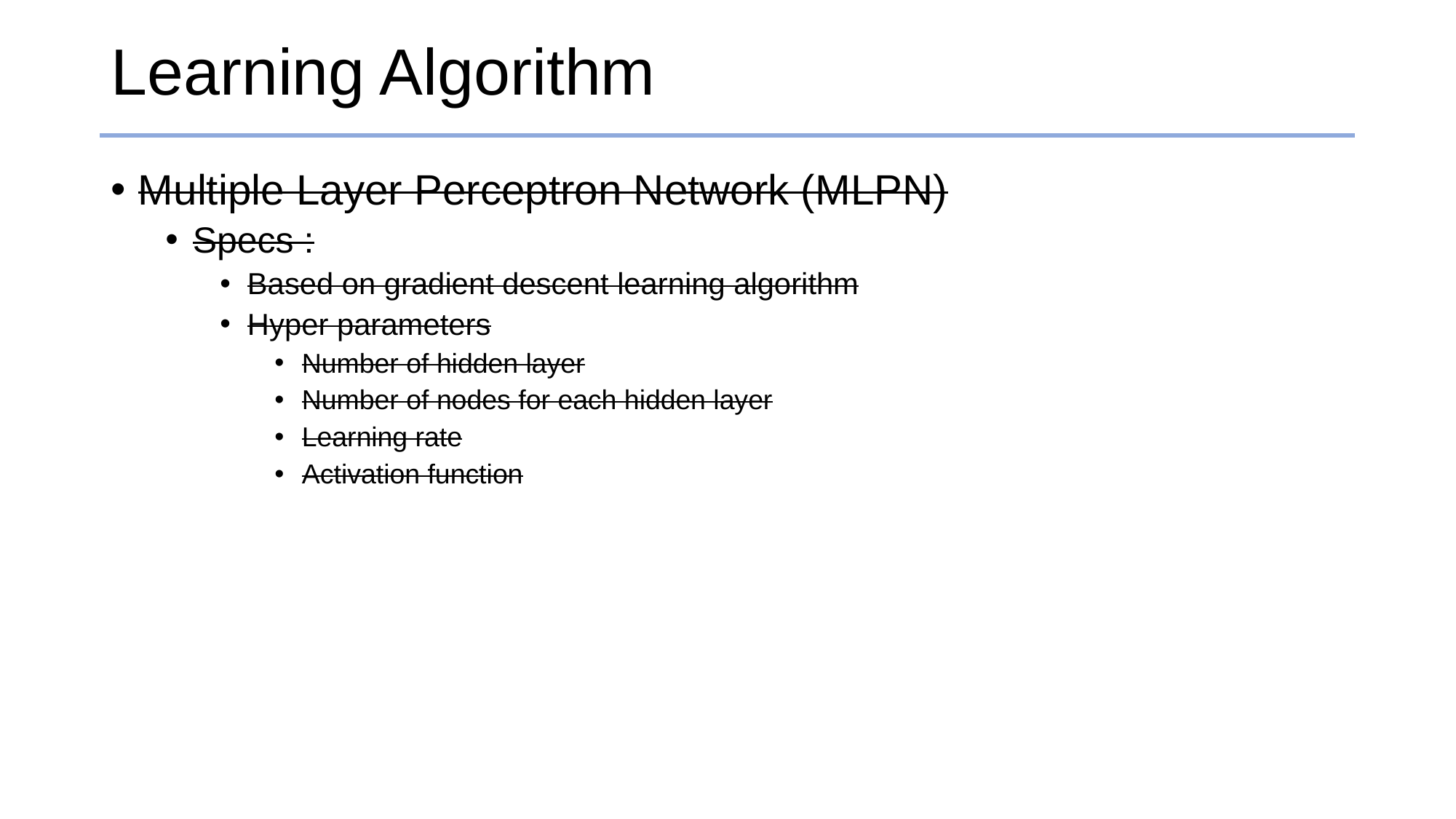

# Learning Algorithm
Multiple Layer Perceptron Network (MLPN)
Specs :
Based on gradient descent learning algorithm
Hyper parameters
Number of hidden layer
Number of nodes for each hidden layer
Learning rate
Activation function